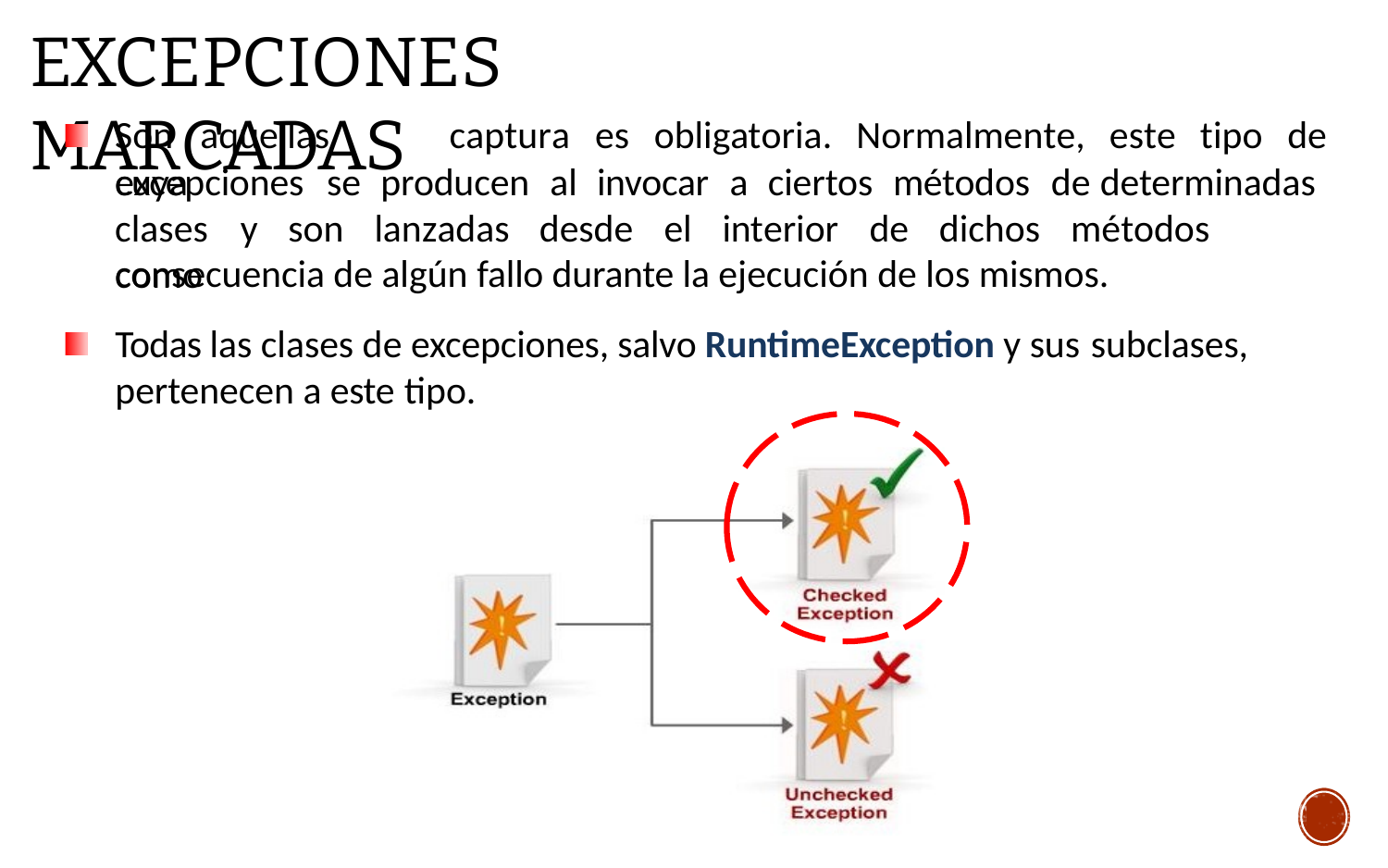

Excepciones Marcadas
Son	aquellas	cuya
captura	es	obligatoria.	Normalmente,	este	tipo	de

excepciones	se	producen	al  invocar	a	ciertos	métodos	de determinadas
clases	y	son	lanzadas	desde	el	interior	de	dichos	métodos	como
consecuencia de algún fallo durante la ejecución de los mismos.
Todas las clases de excepciones, salvo RuntimeException y sus subclases,
pertenecen a este tipo.